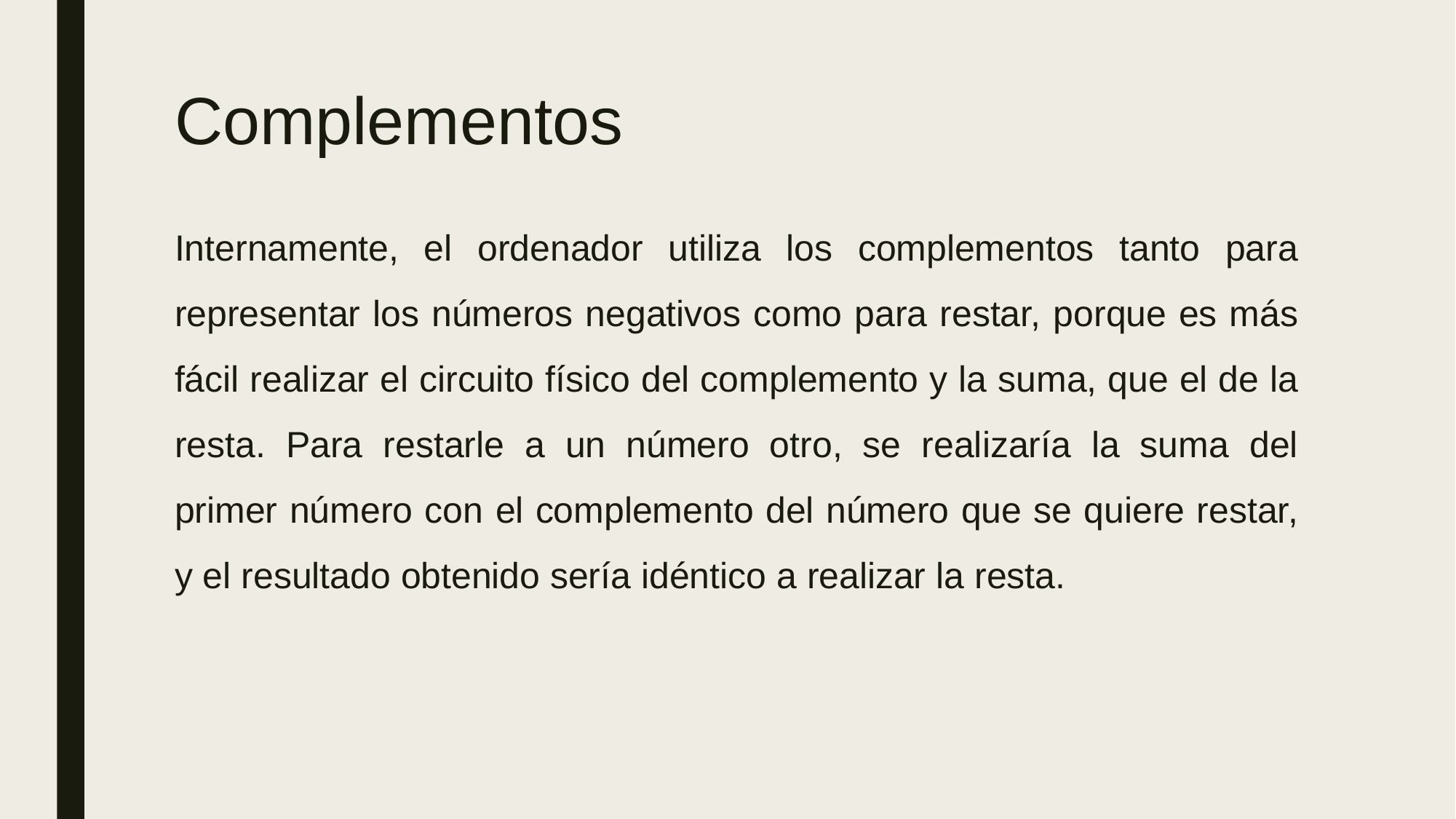

# Complementos
Internamente, el ordenador utiliza los complementos tanto para representar los números negativos como para restar, porque es más fácil realizar el circuito físico del complemento y la suma, que el de la resta. Para restarle a un número otro, se realizaría la suma del primer número con el complemento del número que se quiere restar, y el resultado obtenido sería idéntico a realizar la resta.